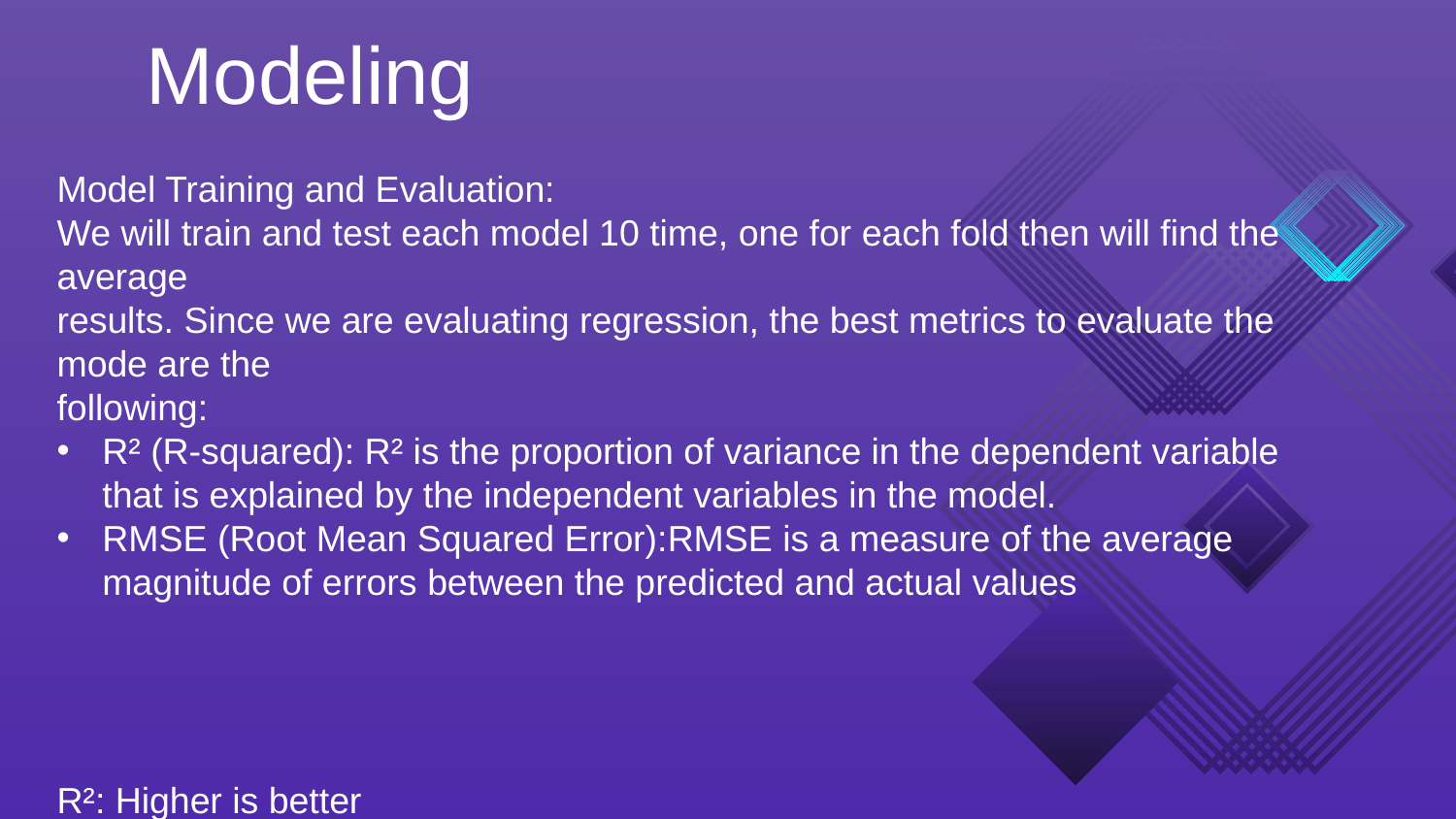

# Modeling
Model Training and Evaluation:
We will train and test each model 10 time, one for each fold then will find the average
results. Since we are evaluating regression, the best metrics to evaluate the mode are the
following:
R² (R-squared): R² is the proportion of variance in the dependent variable that is explained by the independent variables in the model.
RMSE (Root Mean Squared Error):RMSE is a measure of the average magnitude of errors between the predicted and actual values

R²: Higher is better
RMSE: Lower is better